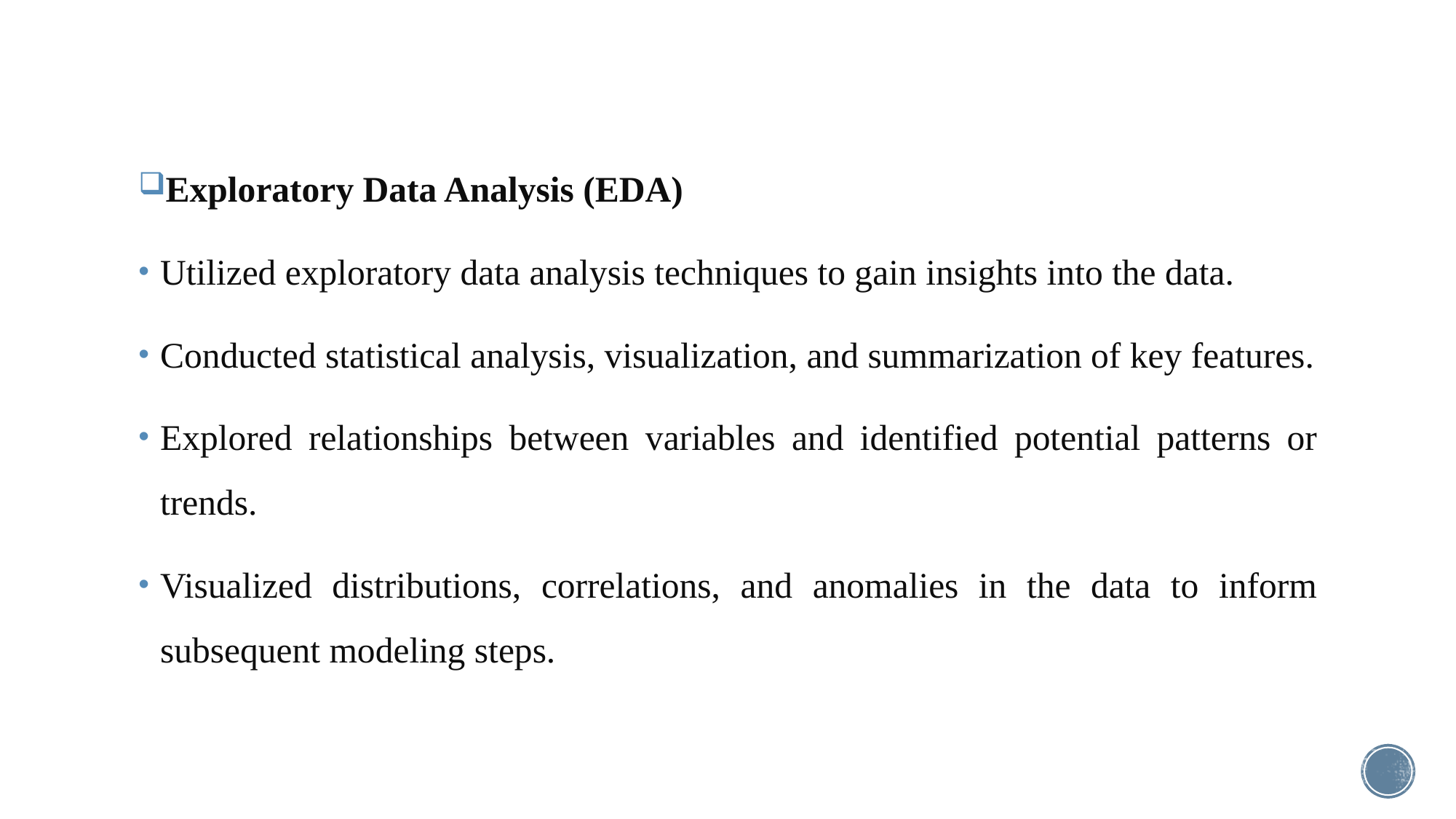

Exploratory Data Analysis (EDA)
Utilized exploratory data analysis techniques to gain insights into the data.
Conducted statistical analysis, visualization, and summarization of key features.
Explored relationships between variables and identified potential patterns or trends.
Visualized distributions, correlations, and anomalies in the data to inform subsequent modeling steps.